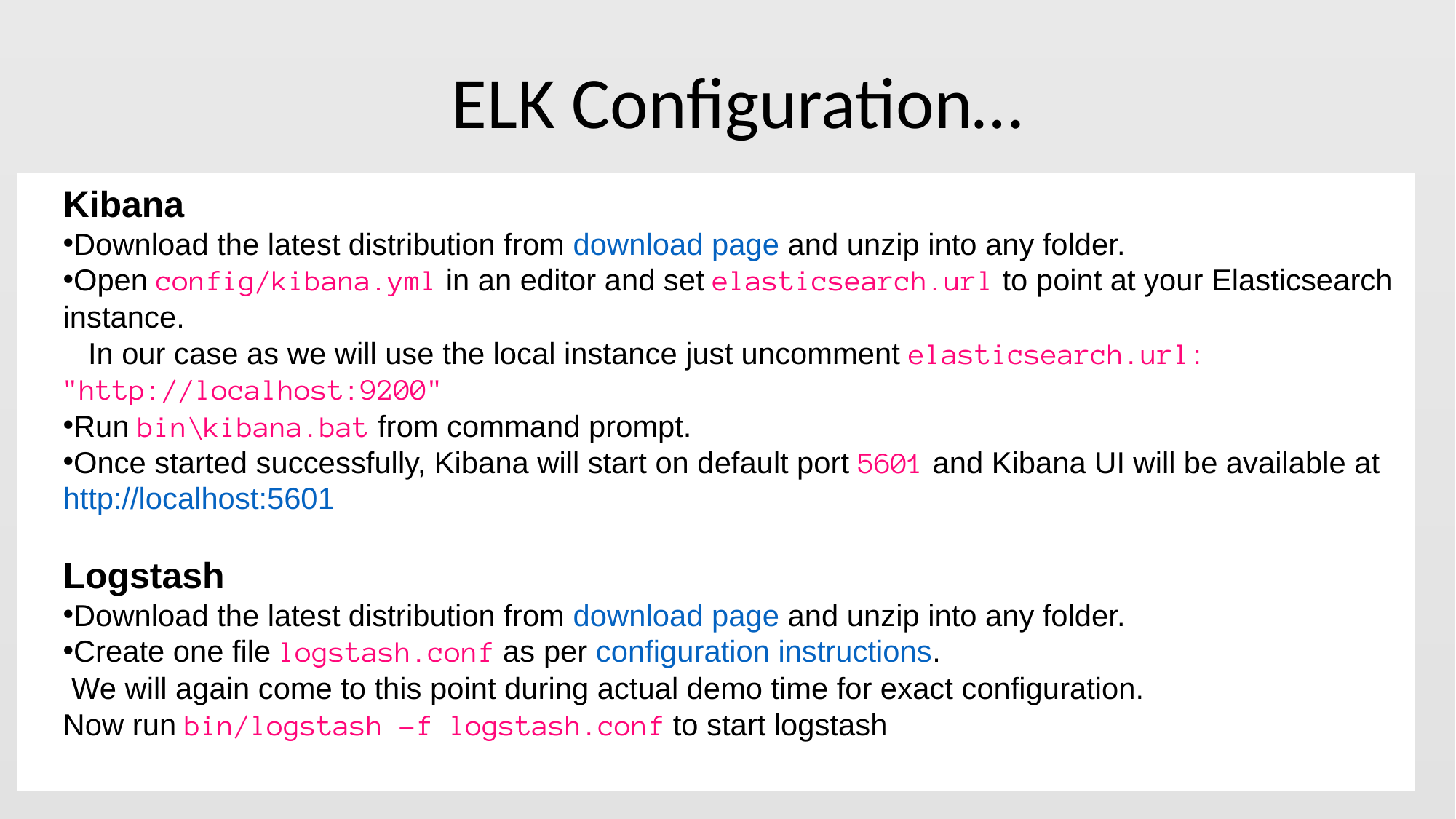

# ELK Configuration…
Kibana
Download the latest distribution from download page and unzip into any folder.
Open config/kibana.yml in an editor and set elasticsearch.url to point at your Elasticsearch instance.
   In our case as we will use the local instance just uncomment elasticsearch.url: "http://localhost:9200"
Run bin\kibana.bat from command prompt.
Once started successfully, Kibana will start on default port 5601 and Kibana UI will be available at http://localhost:5601

Logstash
Download the latest distribution from download page and unzip into any folder.
Create one file logstash.conf as per configuration instructions.
 We will again come to this point during actual demo time for exact configuration.
Now run bin/logstash -f logstash.conf to start logstash